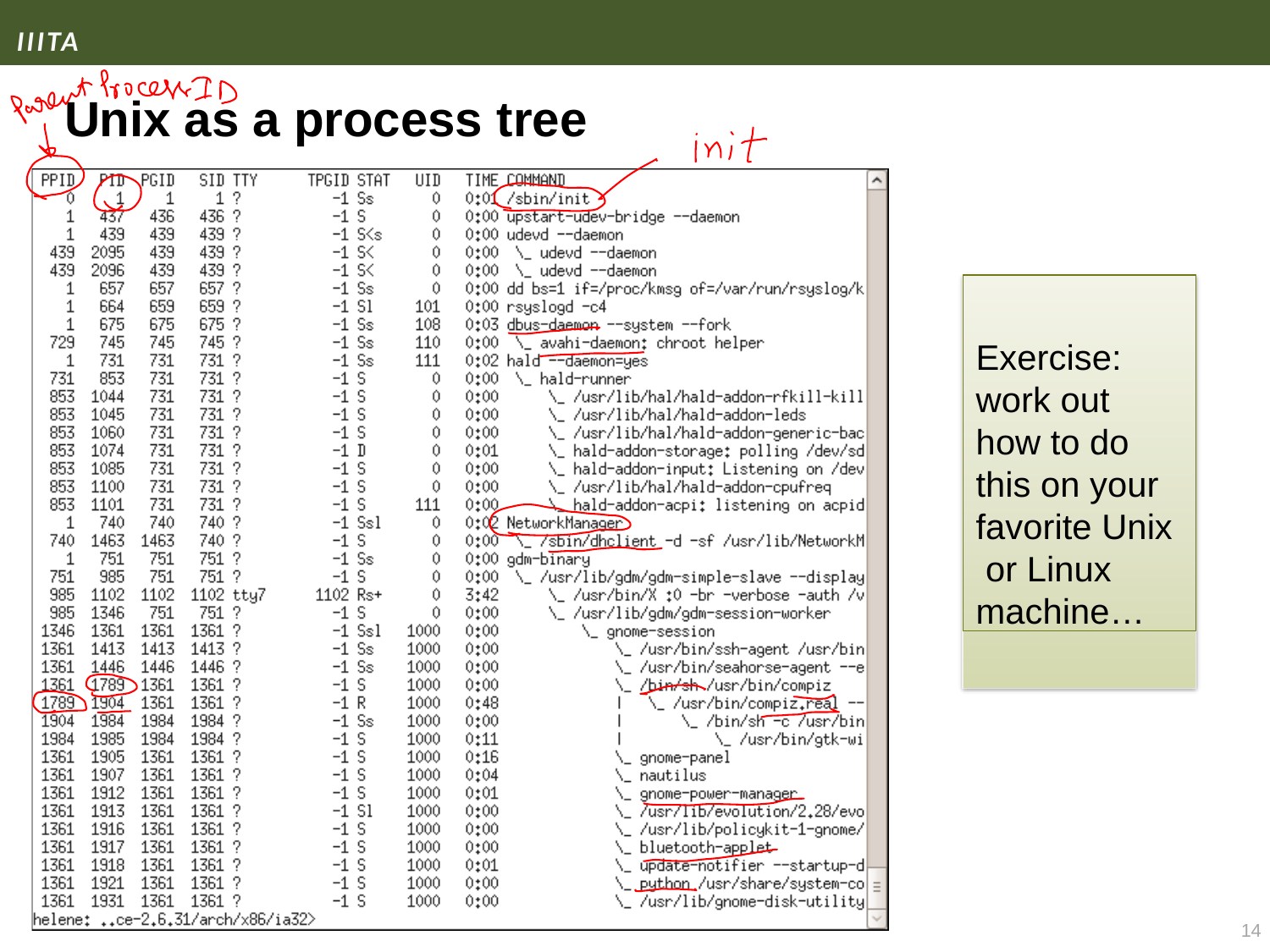

# Unix as a process tree

Exercise:  work out  how to do  this on your  favorite Unix  or Linux  machine…

14